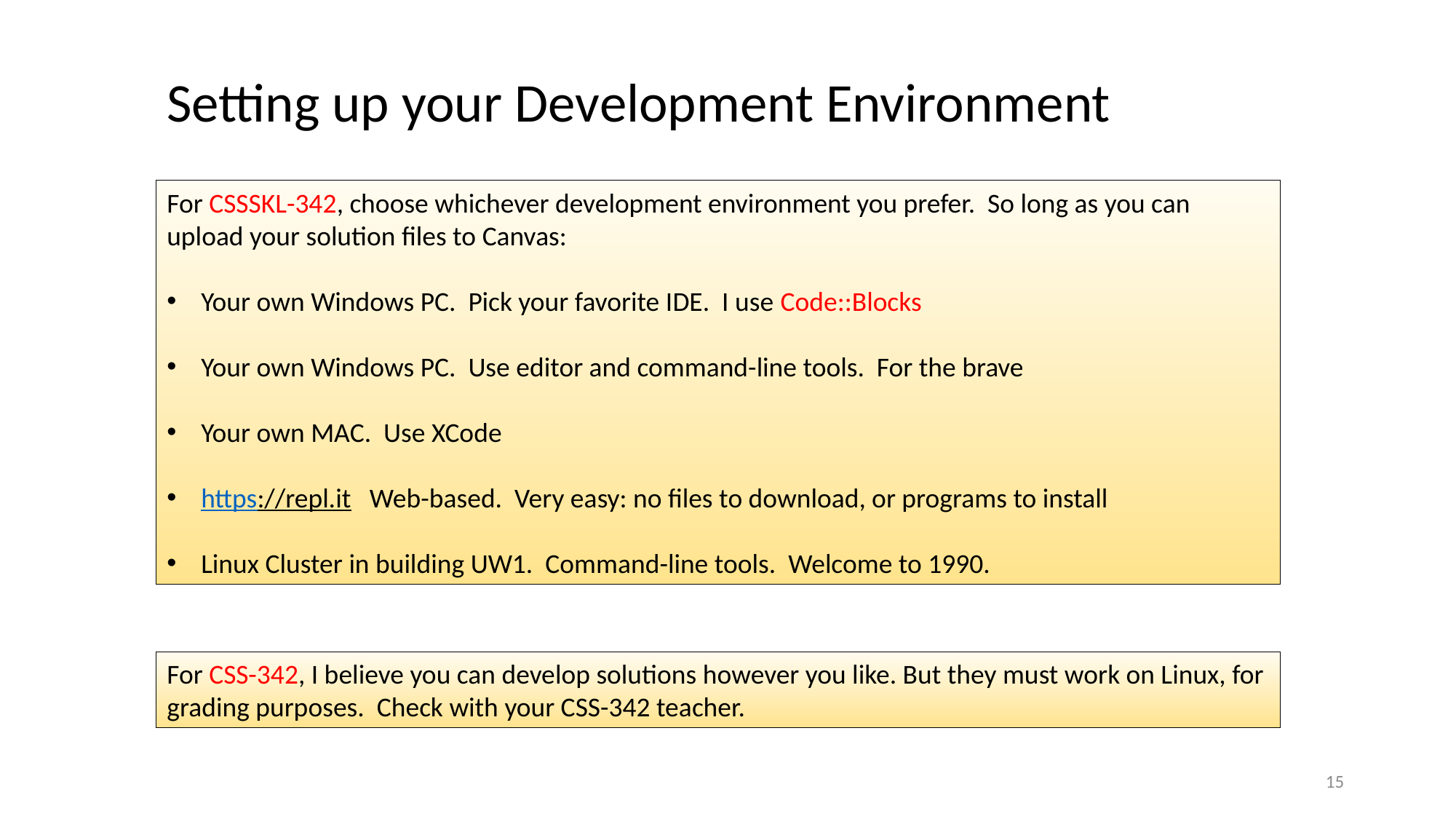

Setting up your Development Environment
For CSSSKL-342, choose whichever development environment you prefer.  So long as you can upload your solution files to Canvas:
Your own Windows PC.  Pick your favorite IDE.  I use Code::Blocks

Your own Windows PC.  Use editor and command-line tools.  For the brave

Your own MAC.  Use XCode

https://repl.it   Web-based.  Very easy: no files to download, or programs to install

Linux Cluster in building UW1.  Command-line tools.  Welcome to 1990.
For CSS-342, I believe you can develop solutions however you like. But they must work on Linux, for grading purposes.  Check with your CSS-342 teacher.
15